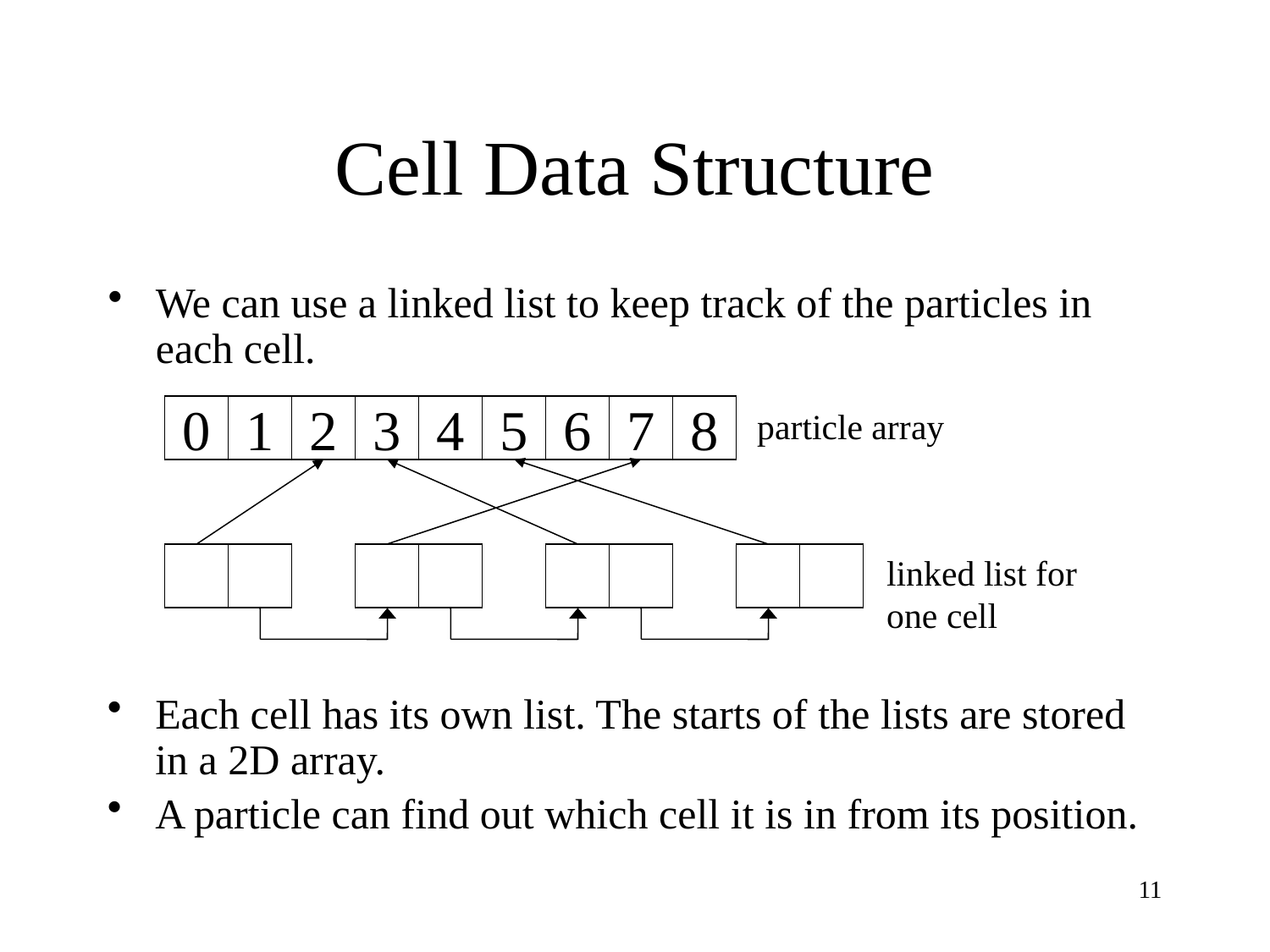

# Cell Data Structure
We can use a linked list to keep track of the particles in each cell.
0
1
2
3
4
5
6
7
8
particle array

linked list for one cell

Each cell has its own list. The starts of the lists are stored in a 2D array.
A particle can find out which cell it is in from its position.
11